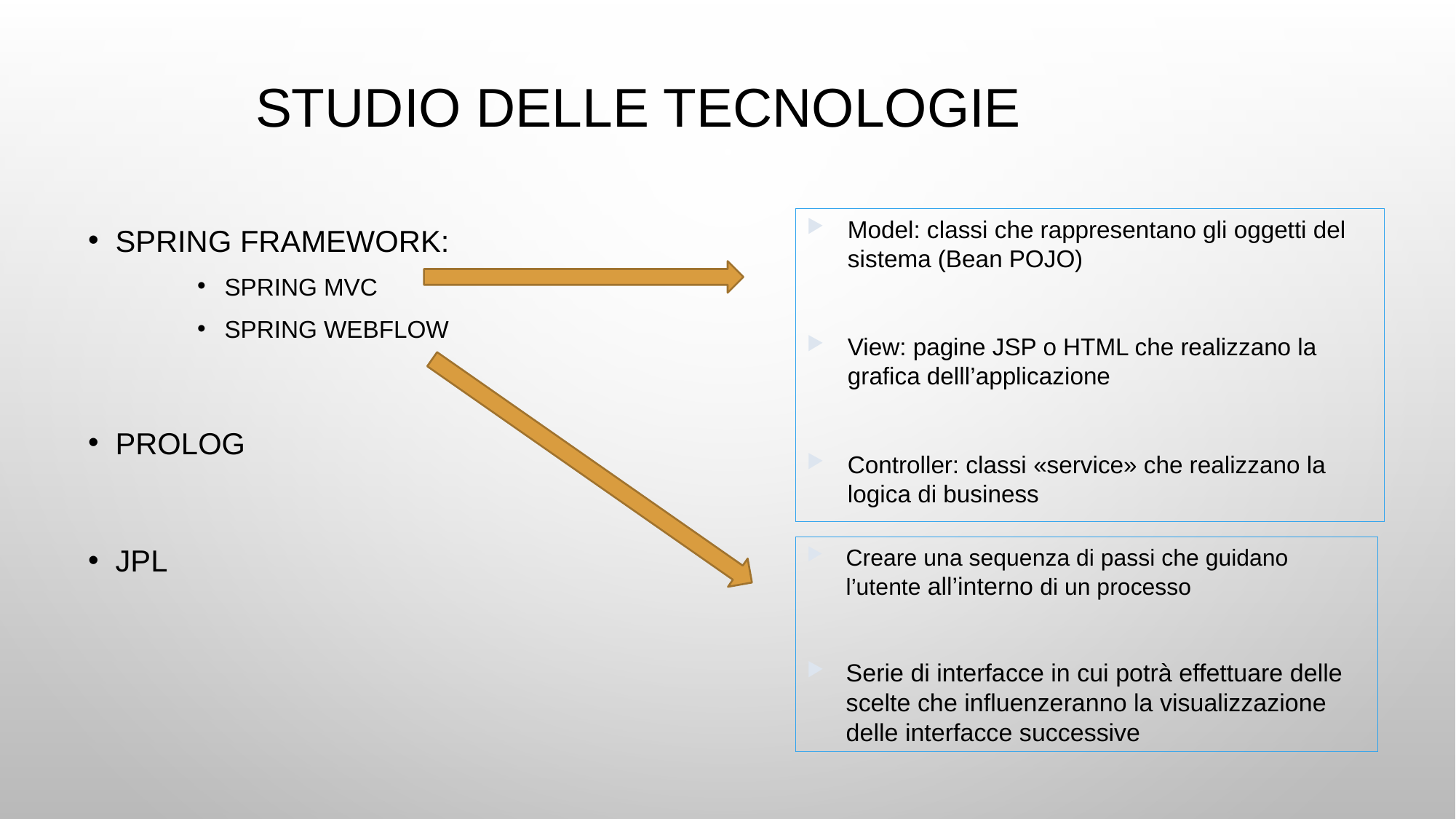

# Studio delle tecnologie
Spring framework:
Spring MVC
Spring WebFlow

Prolog

JPL
Model: classi che rappresentano gli oggetti del sistema (Bean POJO)

View: pagine JSP o HTML che realizzano la grafica delll’applicazione

Controller: classi «service» che realizzano la logica di business

Creare una sequenza di passi che guidano l’utente all’interno di un processo

Serie di interfacce in cui potrà effettuare delle scelte che influenzeranno la visualizzazione delle interfacce successive